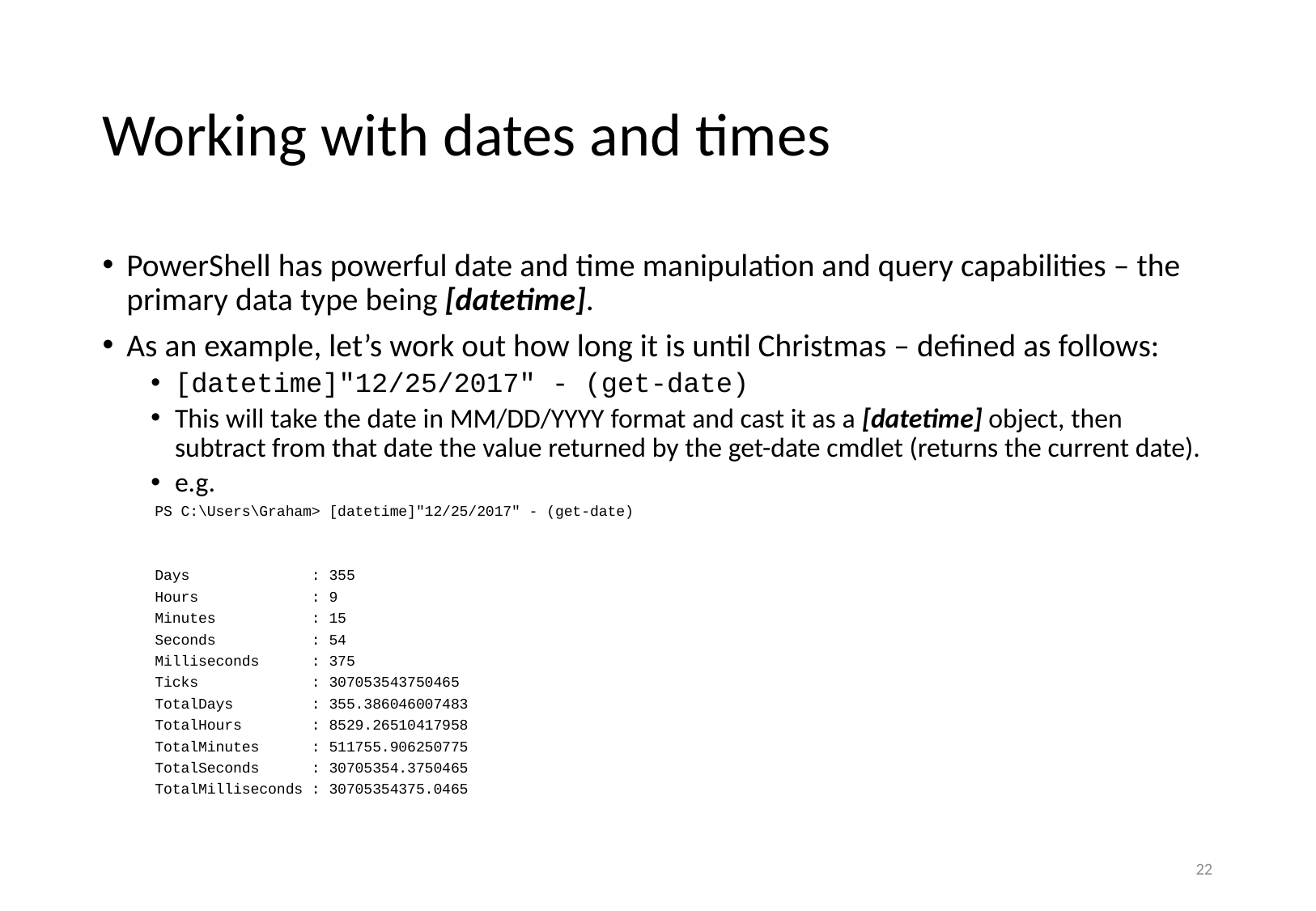

# Working with dates and times
PowerShell has powerful date and time manipulation and query capabilities – the primary data type being [datetime].
As an example, let’s work out how long it is until Christmas – defined as follows:
[datetime]"12/25/2017" - (get-date)
This will take the date in MM/DD/YYYY format and cast it as a [datetime] object, then subtract from that date the value returned by the get-date cmdlet (returns the current date).
e.g.
PS C:\Users\Graham> [datetime]"12/25/2017" - (get-date)

Days              : 355
Hours             : 9
Minutes           : 15
Seconds           : 54
Milliseconds      : 375
Ticks             : 307053543750465
TotalDays         : 355.386046007483
TotalHours        : 8529.26510417958
TotalMinutes      : 511755.906250775
TotalSeconds      : 30705354.3750465
TotalMilliseconds : 30705354375.0465
22